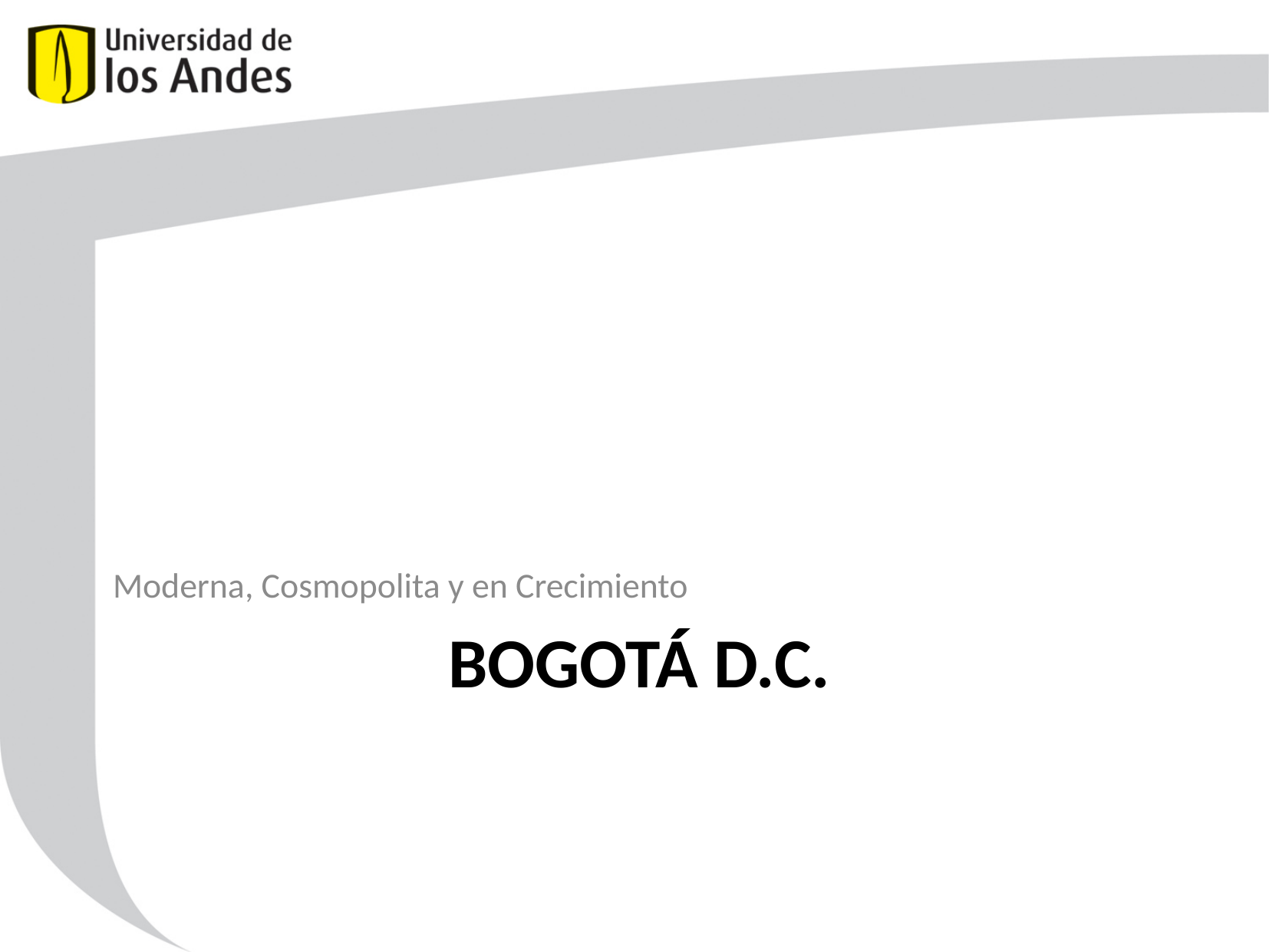

Moderna, Cosmopolita y en Crecimiento
Bogotá d.c.